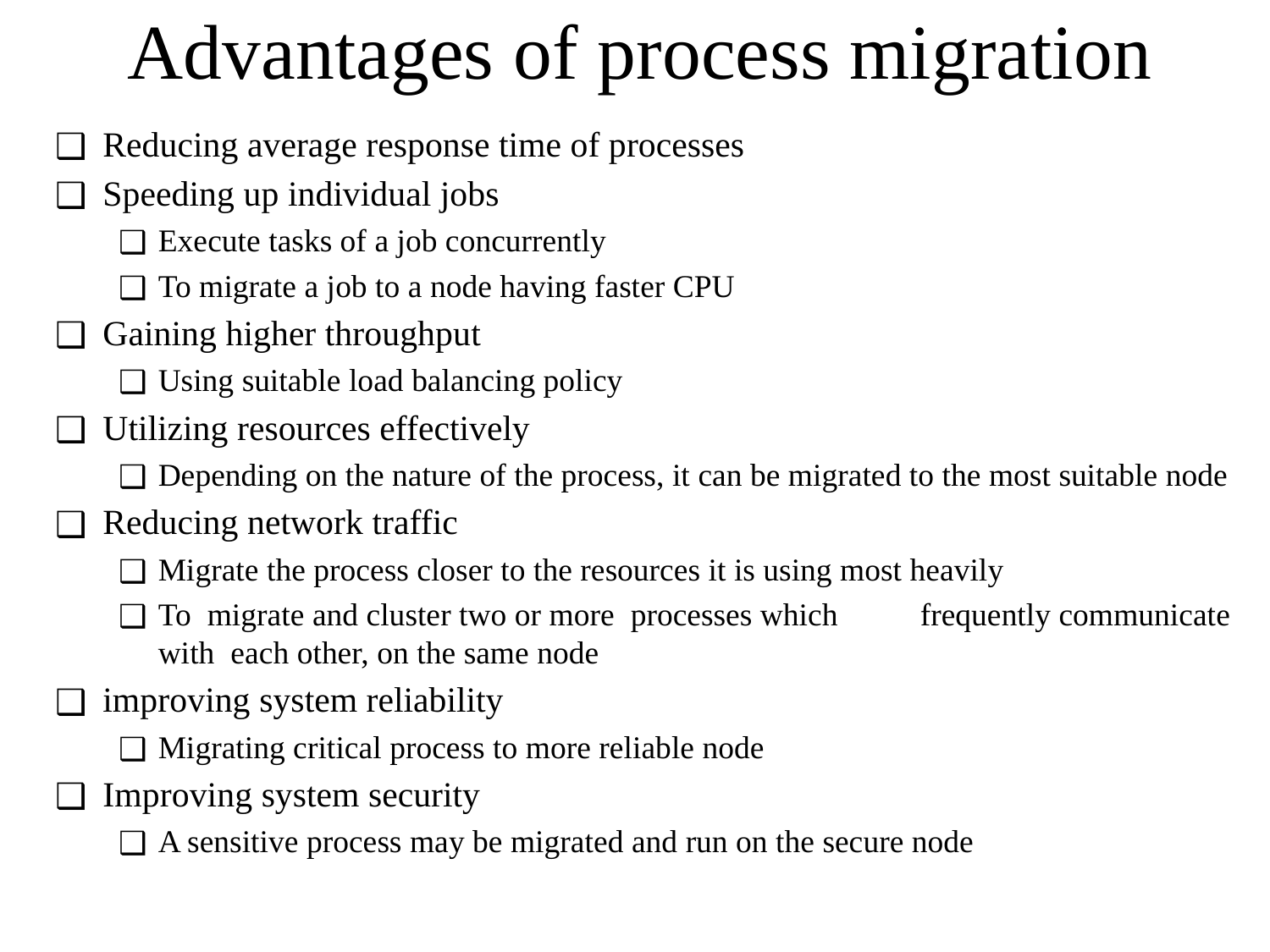

# Advantages of process migration
Reducing average response time of processes
Speeding up individual jobs
Execute tasks of a job concurrently
To migrate a job to a node having faster CPU
Gaining higher throughput
Using suitable load balancing policy
Utilizing resources effectively
Depending on the nature of the process, it can be migrated to the most suitable node
Reducing network traffic
Migrate the process closer to the resources it is using most heavily
To  migrate and cluster two or more  processes which	frequently communicate with  each other, on the same node
improving system reliability
Migrating critical process to more reliable node
Improving system security
A sensitive process may be migrated and run on the secure node